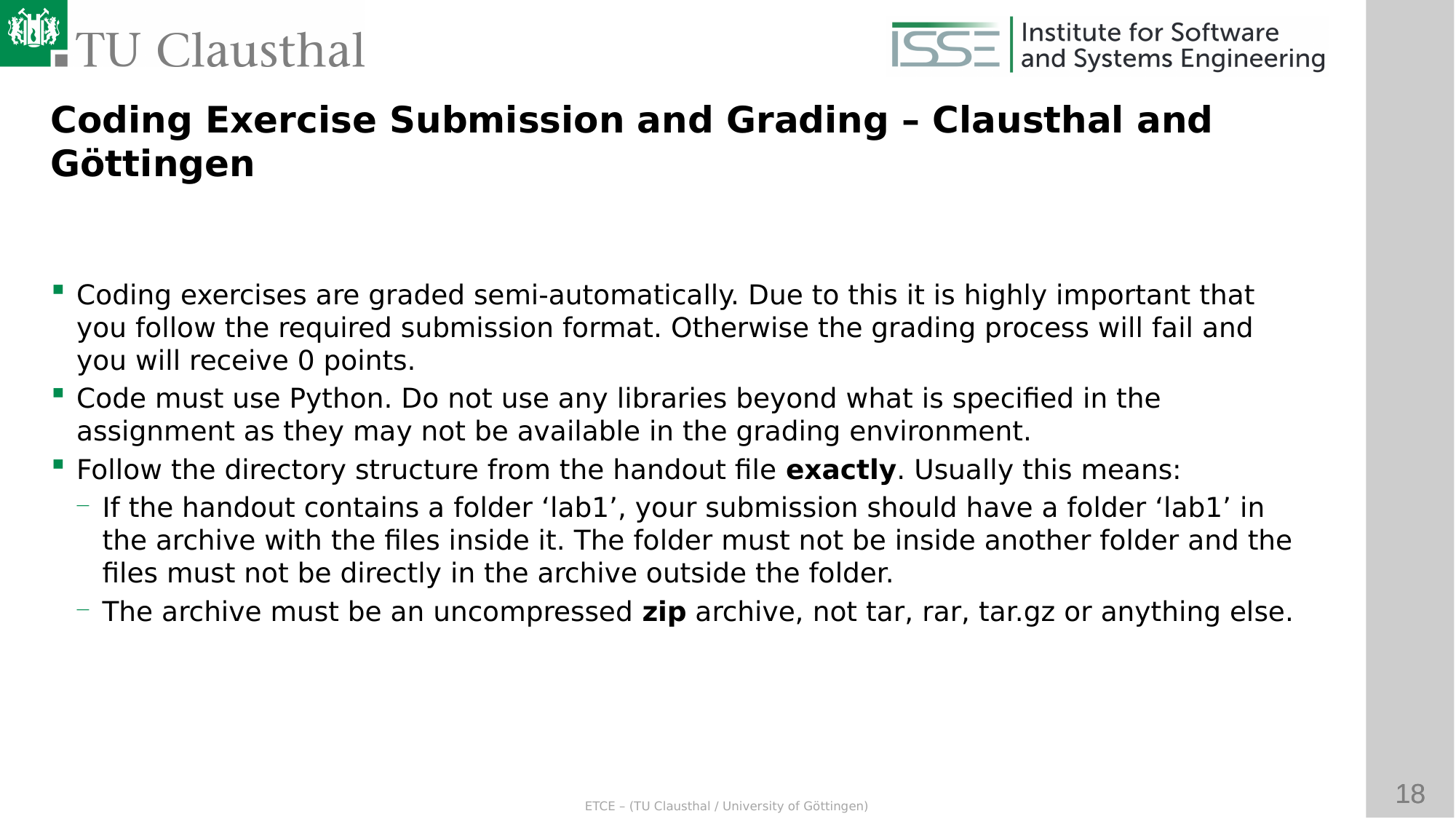

Coding Exercise Submission and Grading – Clausthal and Göttingen
Coding exercises are graded semi-automatically. Due to this it is highly important that you follow the required submission format. Otherwise the grading process will fail and you will receive 0 points.
Code must use Python. Do not use any libraries beyond what is specified in the assignment as they may not be available in the grading environment.
Follow the directory structure from the handout file exactly. Usually this means:
If the handout contains a folder ‘lab1’, your submission should have a folder ‘lab1’ in the archive with the files inside it. The folder must not be inside another folder and the files must not be directly in the archive outside the folder.
The archive must be an uncompressed zip archive, not tar, rar, tar.gz or anything else.